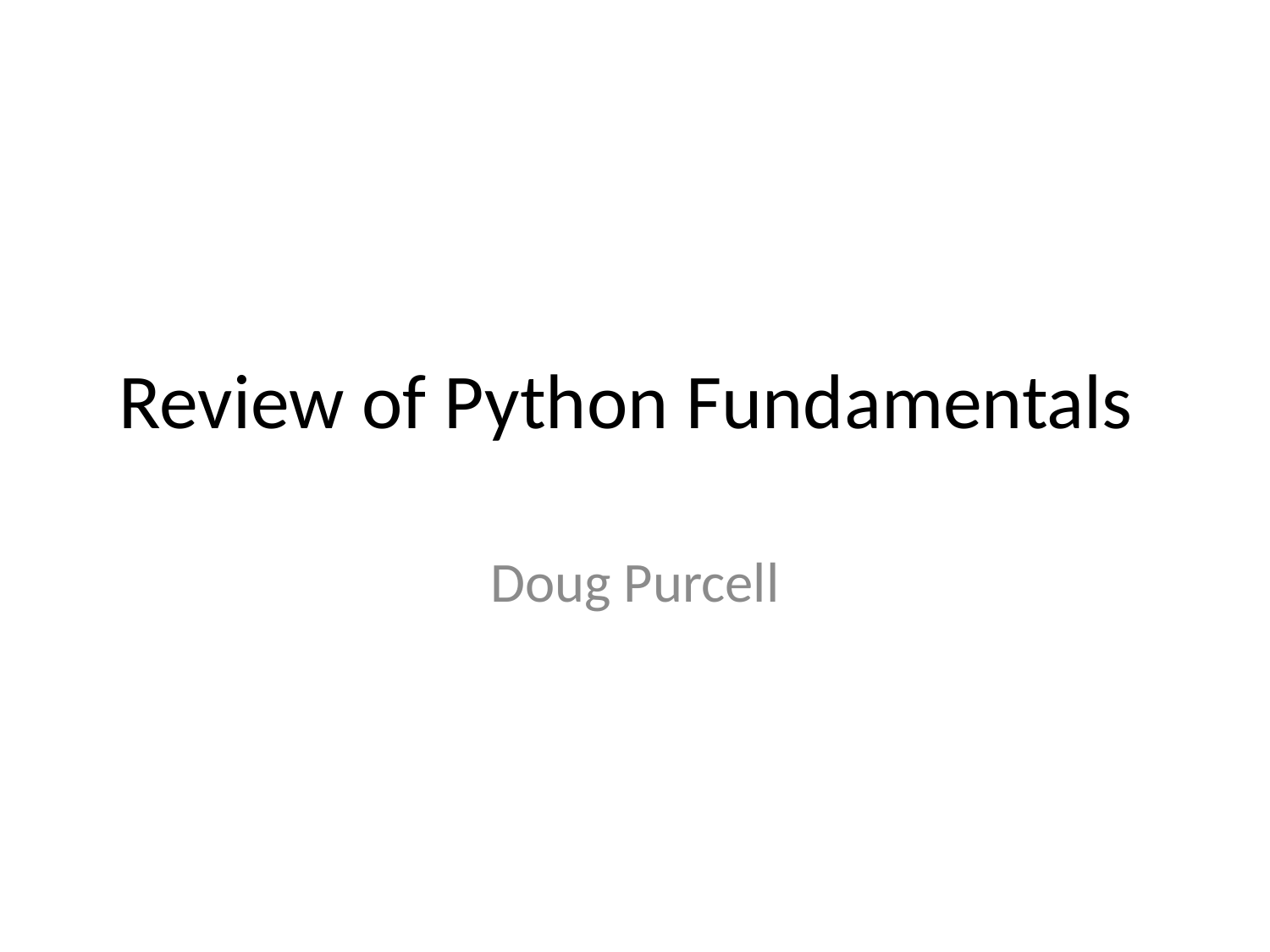

# Review of Python Fundamentals
Doug Purcell